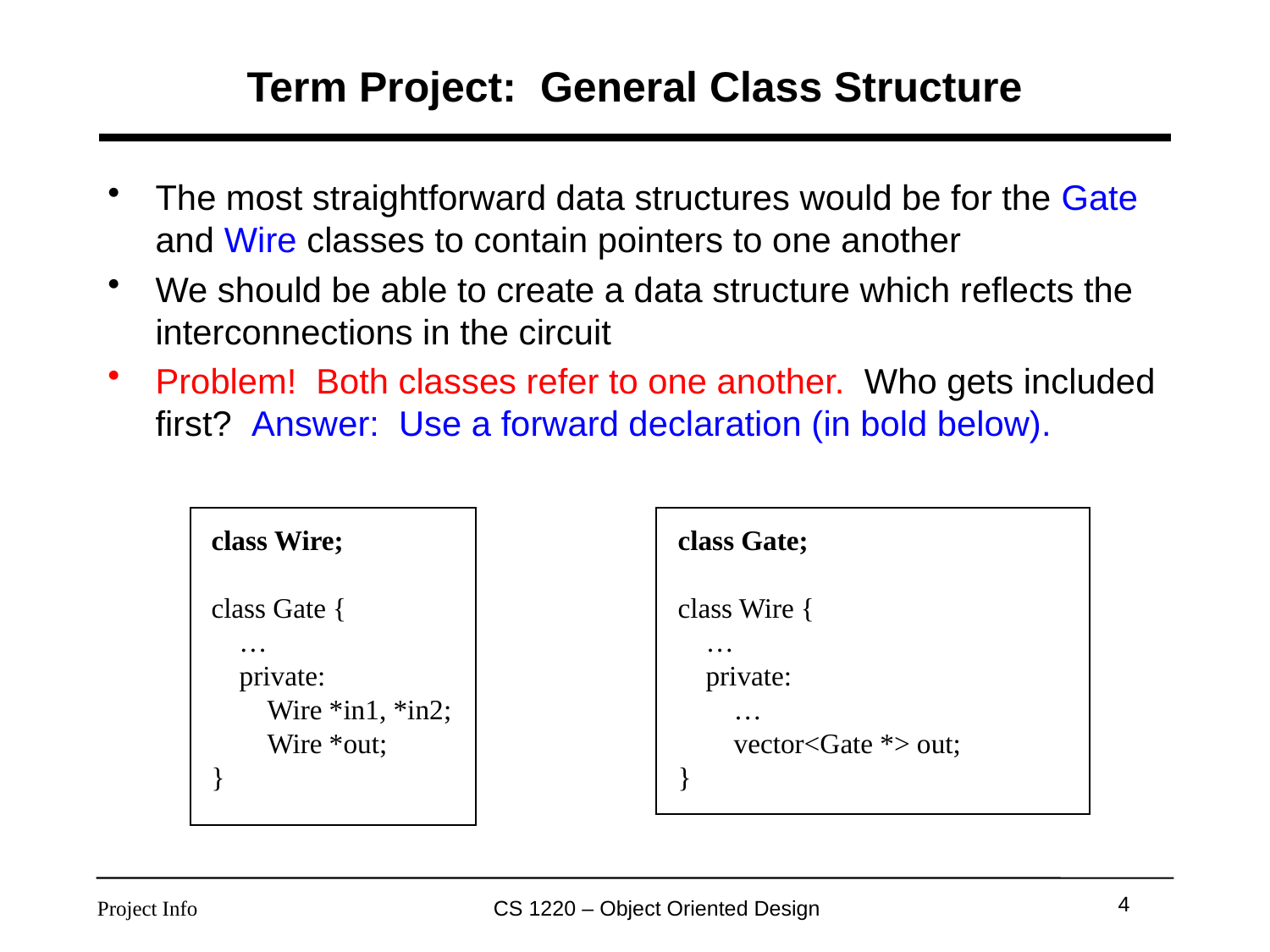

# Term Project:  General Class Structure
The most straightforward data structures would be for the Gate and Wire classes to contain pointers to one another
We should be able to create a data structure which reflects the interconnections in the circuit
Problem!  Both classes refer to one another.  Who gets included first?  Answer:  Use a forward declaration (in bold below).

class Wire;

class Gate {
    …
    private:
        Wire *in1, *in2;
        Wire *out;
}
class Gate;

class Wire {
    …
    private:
        …
        vector<Gate *> out;
}